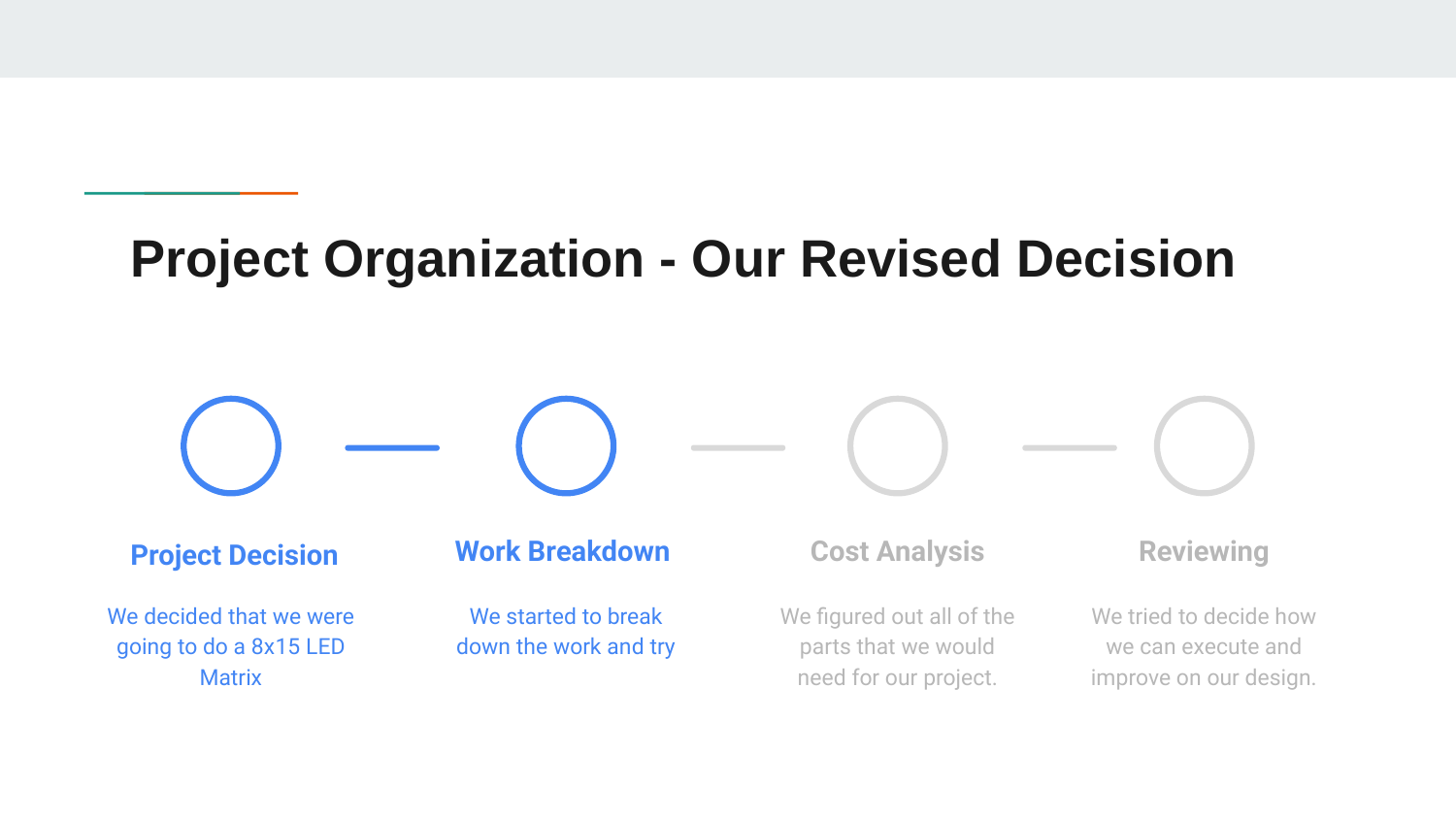

# Project Organization - Our Revised Decision

Project Decision
We decided that we were going to do a 8x15 LED Matrix

Work Breakdown
We started to break down the work and try

Cost Analysis
We figured out all of the parts that we would need for our project.

Reviewing
We tried to decide how we can execute and improve on our design.